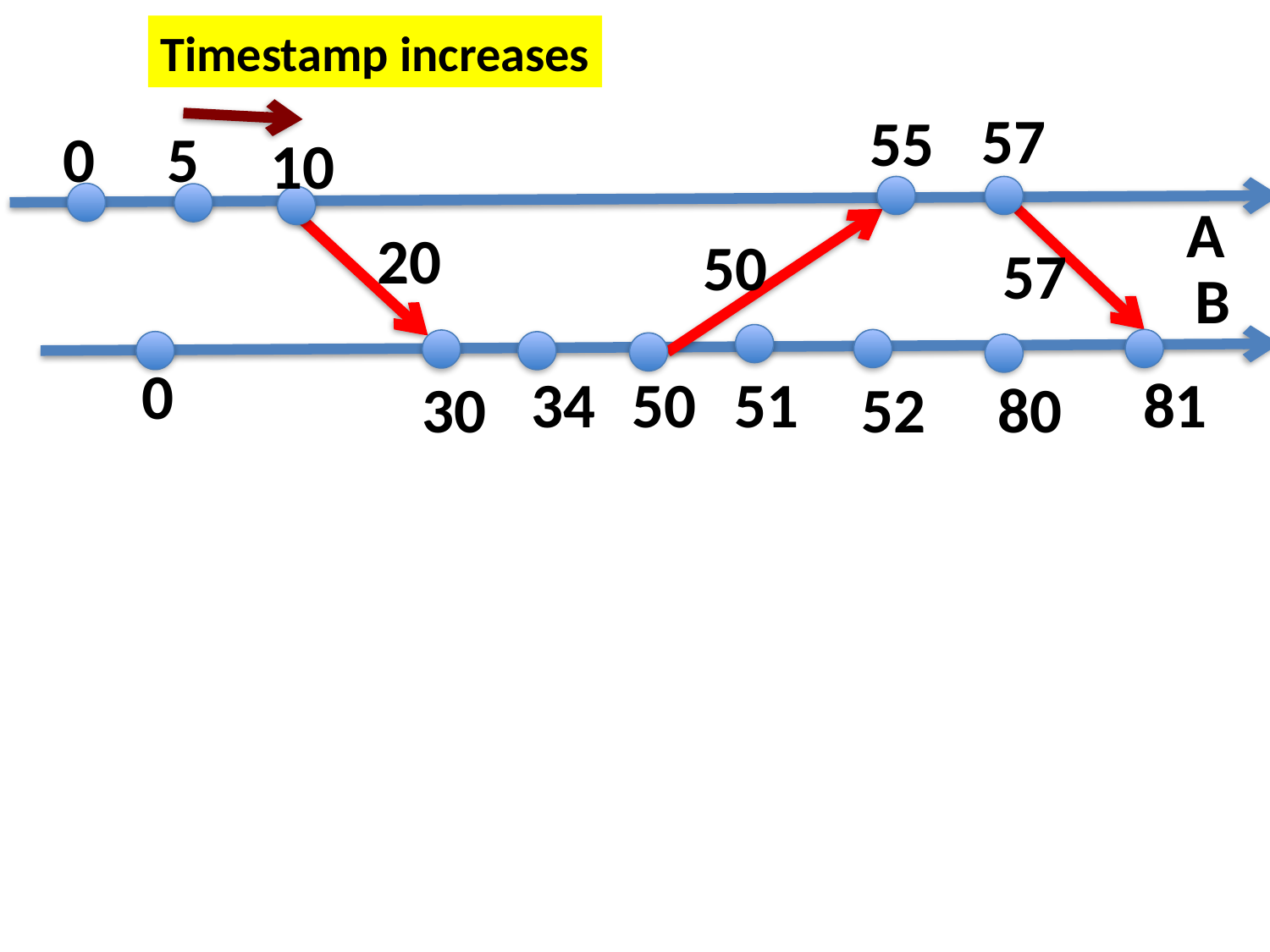

Timestamp increases
57
55
0
5
10

A
20
50
57
B

0
34
50
51
81
30
52
80